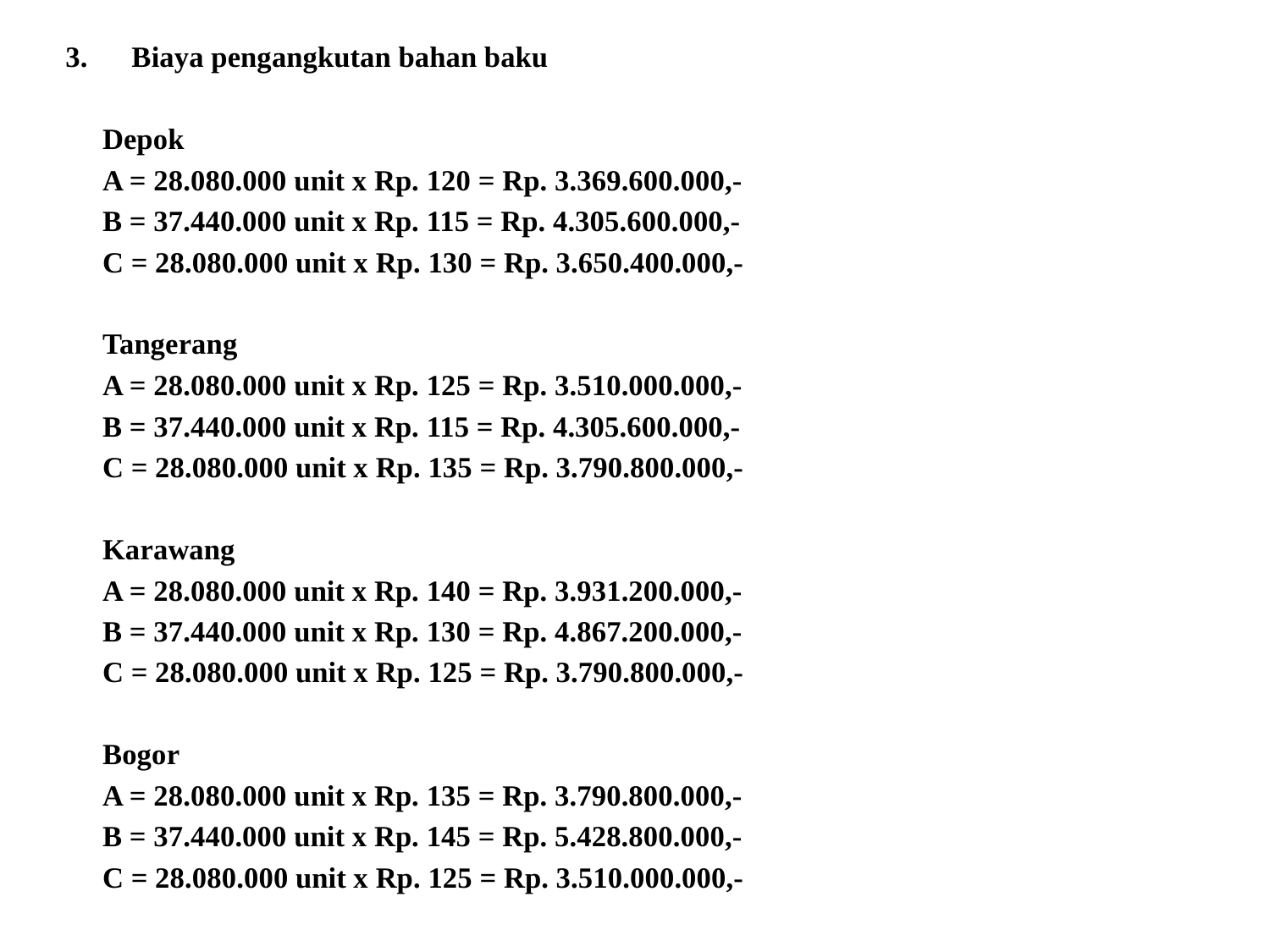

3.	Biaya pengangkutan bahan baku

Depok
A = 28.080.000 unit x Rp. 120 = Rp. 3.369.600.000,-
B = 37.440.000 unit x Rp. 115 = Rp. 4.305.600.000,-
C = 28.080.000 unit x Rp. 130 = Rp. 3.650.400.000,-

Tangerang
A = 28.080.000 unit x Rp. 125 = Rp. 3.510.000.000,-
B = 37.440.000 unit x Rp. 115 = Rp. 4.305.600.000,-
C = 28.080.000 unit x Rp. 135 = Rp. 3.790.800.000,-

Karawang
A = 28.080.000 unit x Rp. 140 = Rp. 3.931.200.000,-
B = 37.440.000 unit x Rp. 130 = Rp. 4.867.200.000,-
C = 28.080.000 unit x Rp. 125 = Rp. 3.790.800.000,-

Bogor
A = 28.080.000 unit x Rp. 135 = Rp. 3.790.800.000,-
B = 37.440.000 unit x Rp. 145 = Rp. 5.428.800.000,-
C = 28.080.000 unit x Rp. 125 = Rp. 3.510.000.000,-